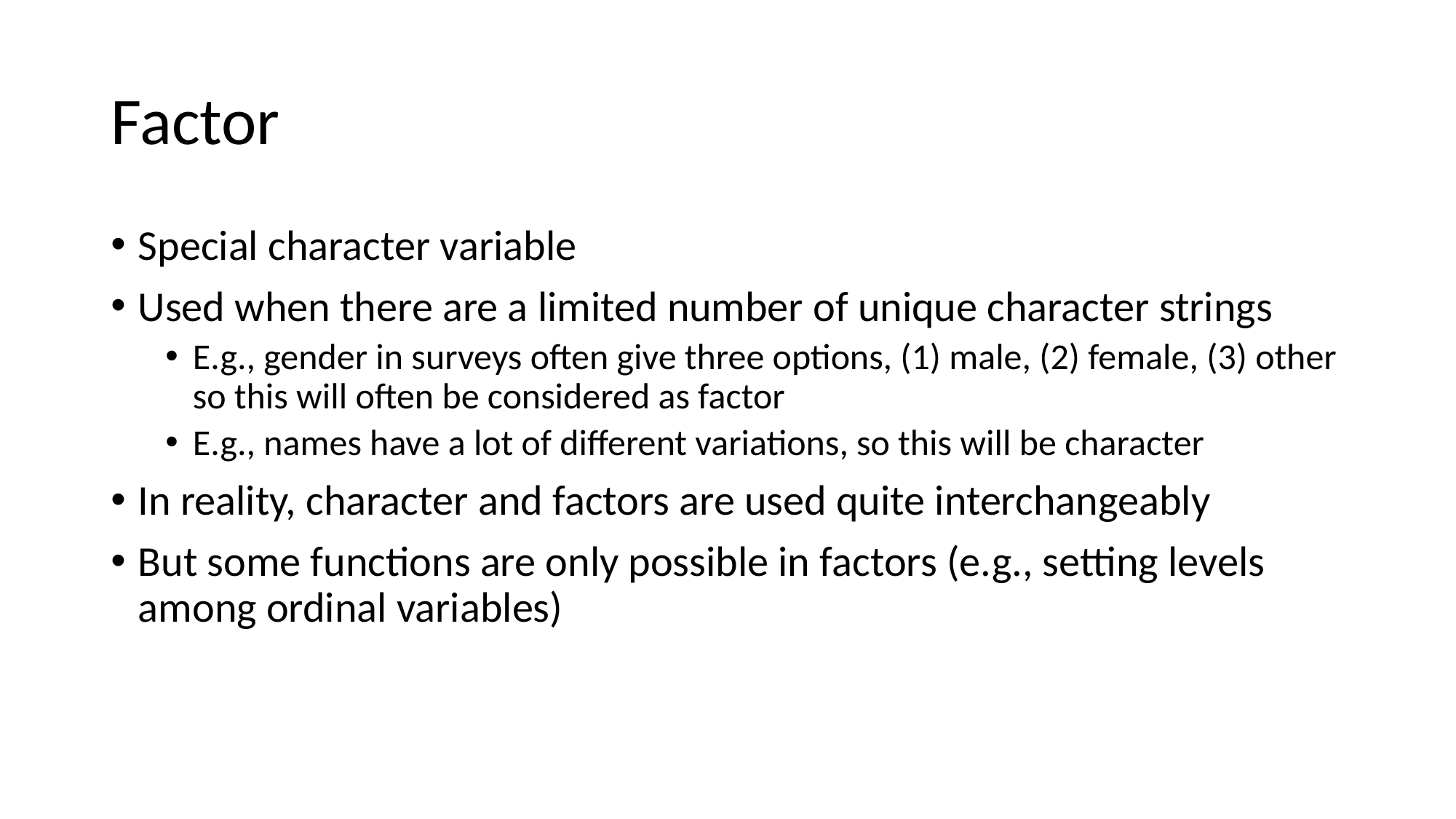

# Factor
Special character variable
Used when there are a limited number of unique character strings
E.g., gender in surveys often give three options, (1) male, (2) female, (3) other so this will often be considered as factor
E.g., names have a lot of different variations, so this will be character
In reality, character and factors are used quite interchangeably
But some functions are only possible in factors (e.g., setting levels among ordinal variables)